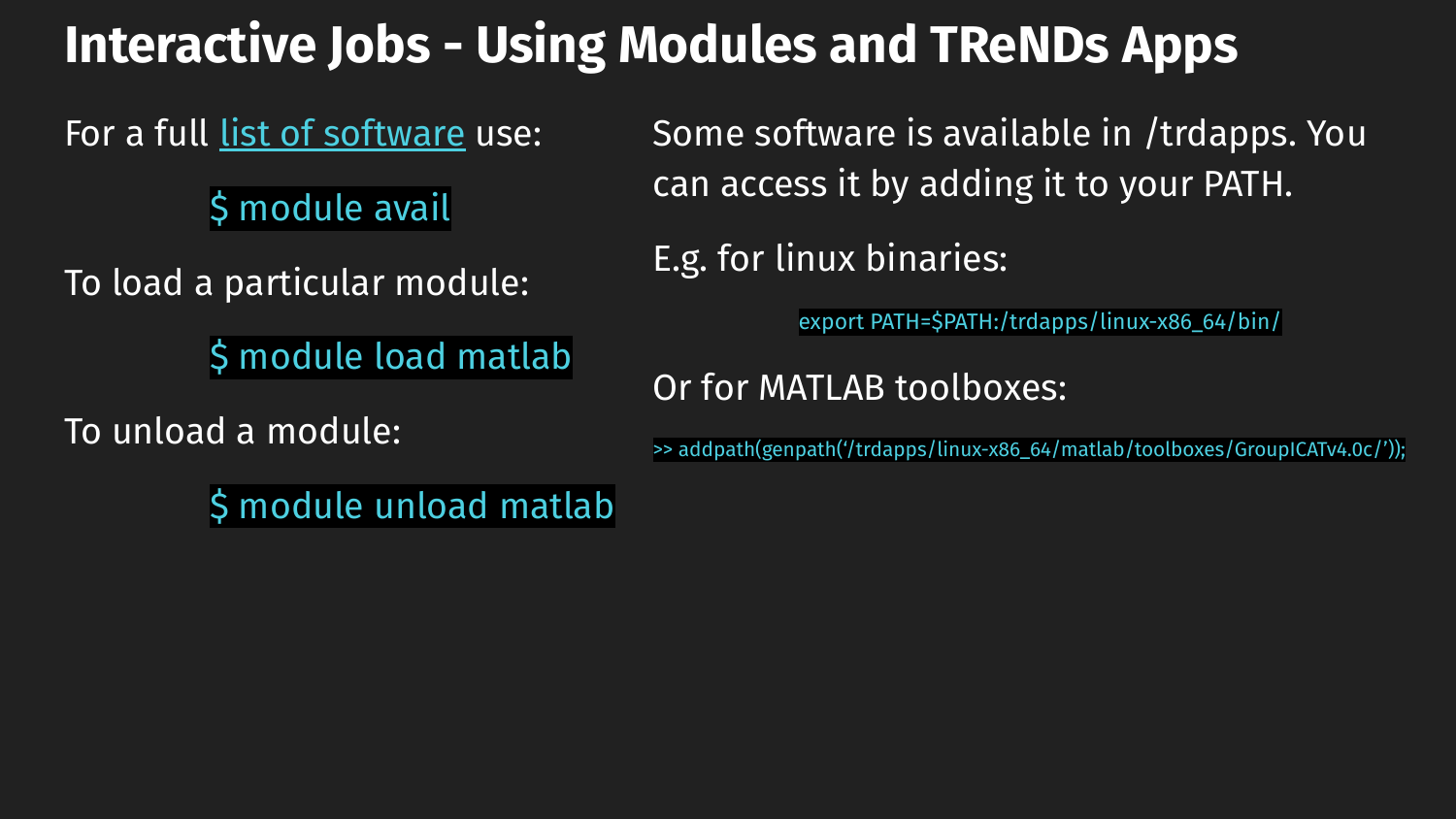

# Interactive Jobs - Using Modules and TReNDs Apps
For a full list of software use:
	$ module avail
To load a particular module:
	$ module load matlab
To unload a module:
	$ module unload matlab
Some software is available in /trdapps. You can access it by adding it to your PATH.
E.g. for linux binaries:
	export PATH=$PATH:/trdapps/linux-x86_64/bin/
Or for MATLAB toolboxes:
>> addpath(genpath(‘/trdapps/linux-x86_64/matlab/toolboxes/GroupICATv4.0c/’));